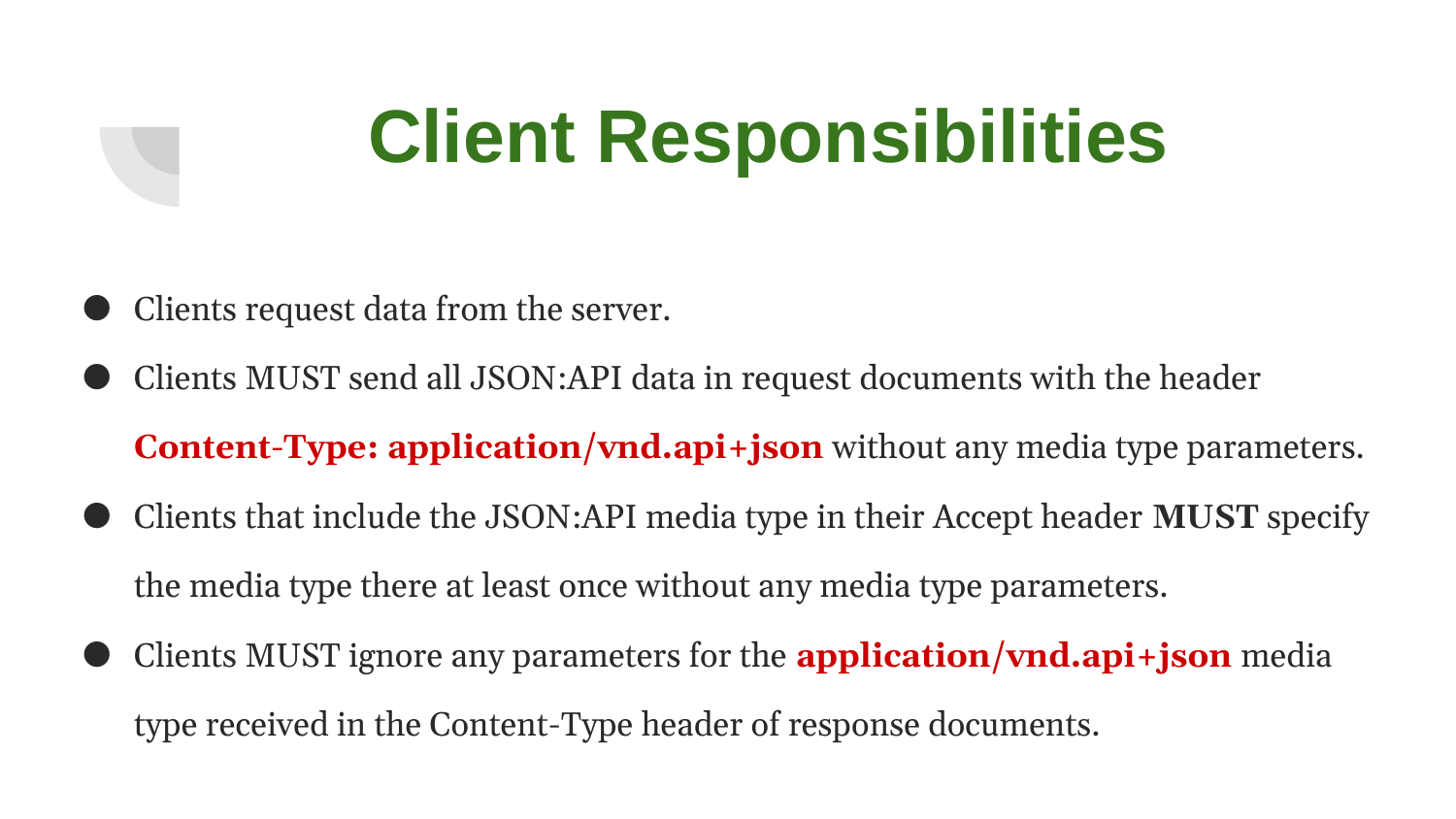

# Client Responsibilities
Clients request data from the server.
Clients MUST send all JSON:API data in request documents with the header Content-Type: application/vnd.api+json without any media type parameters.
Clients that include the JSON:API media type in their Accept header MUST specify the media type there at least once without any media type parameters.
Clients MUST ignore any parameters for the application/vnd.api+json media type received in the Content-Type header of response documents.